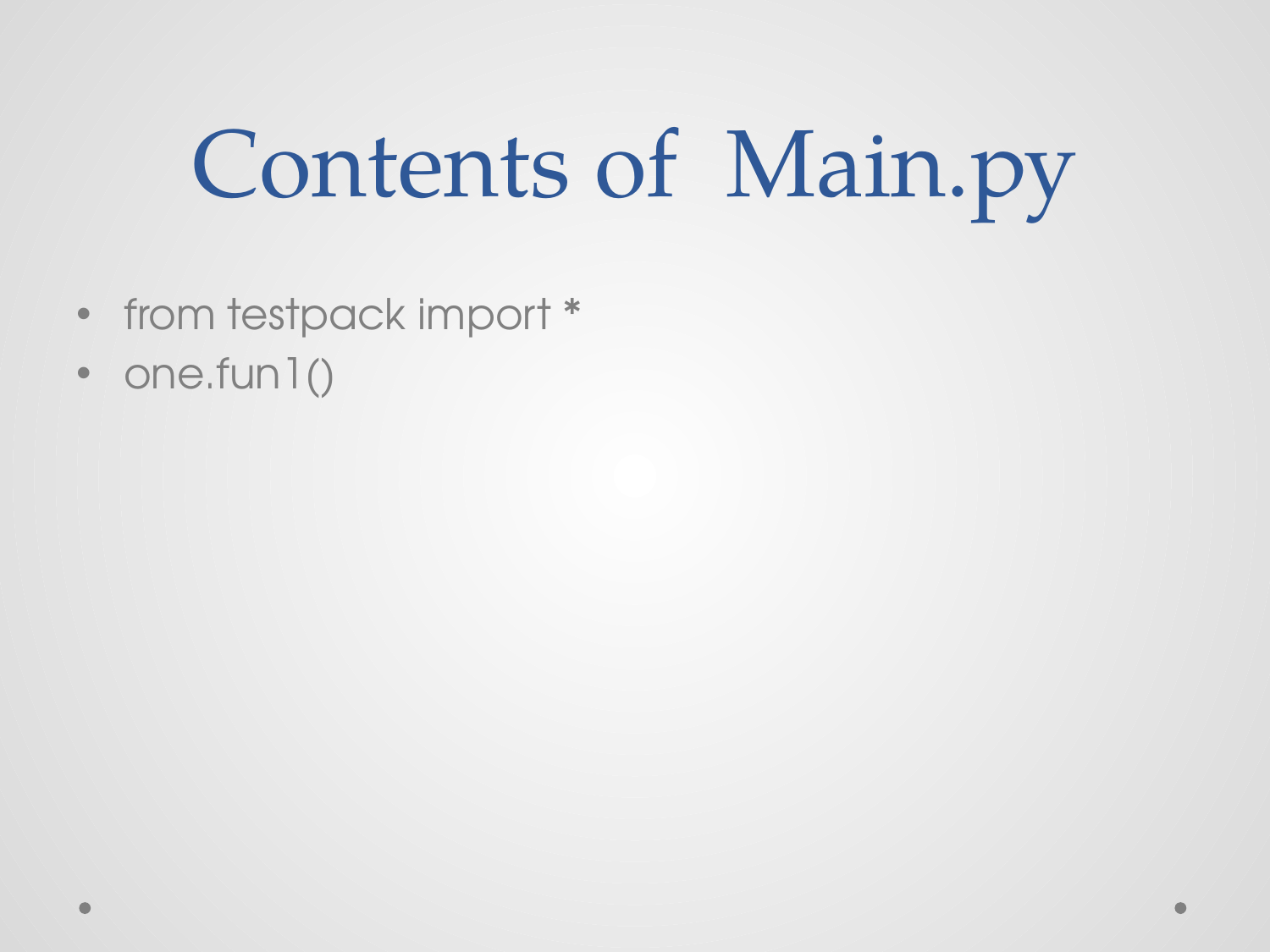

# Contents of  Main.py

from testpack import *
one.fun1()